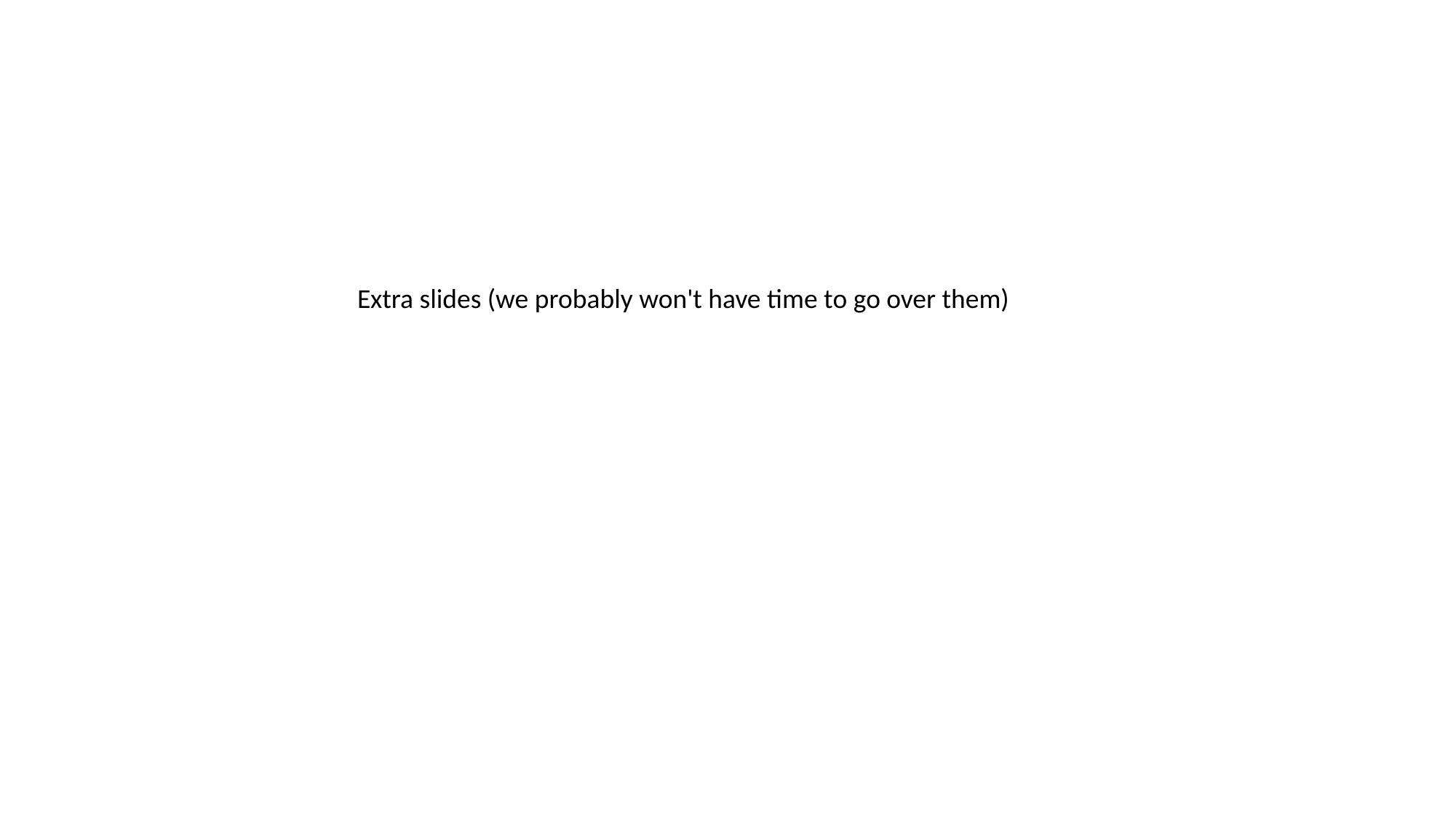

Extra slides (we probably won't have time to go over them)